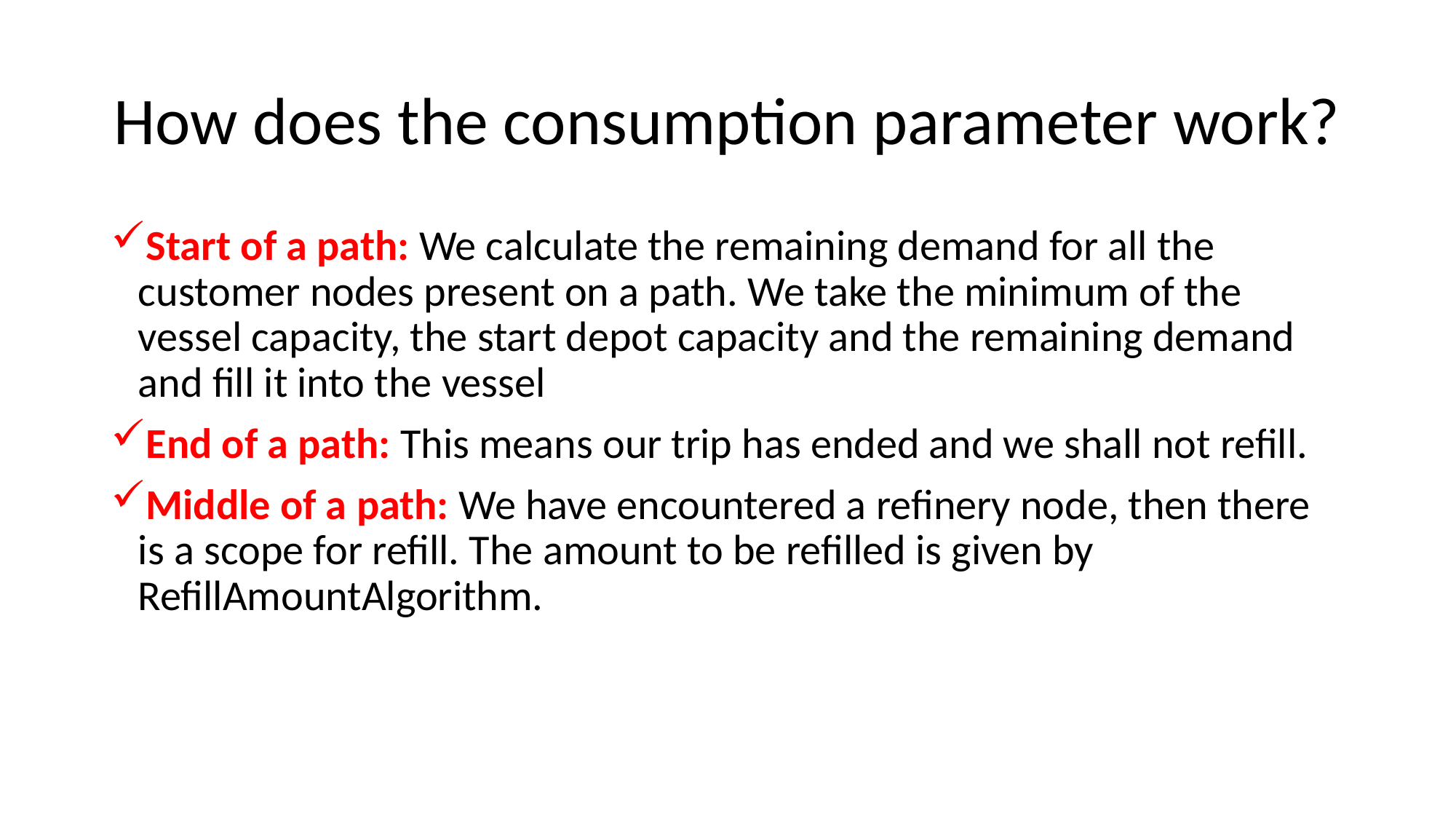

# How does the consumption parameter work?
Start of a path: We calculate the remaining demand for all the customer nodes present on a path. We take the minimum of the vessel capacity, the start depot capacity and the remaining demand and fill it into the vessel
End of a path: This means our trip has ended and we shall not refill.
Middle of a path: We have encountered a refinery node, then there is a scope for refill. The amount to be refilled is given by RefillAmountAlgorithm.